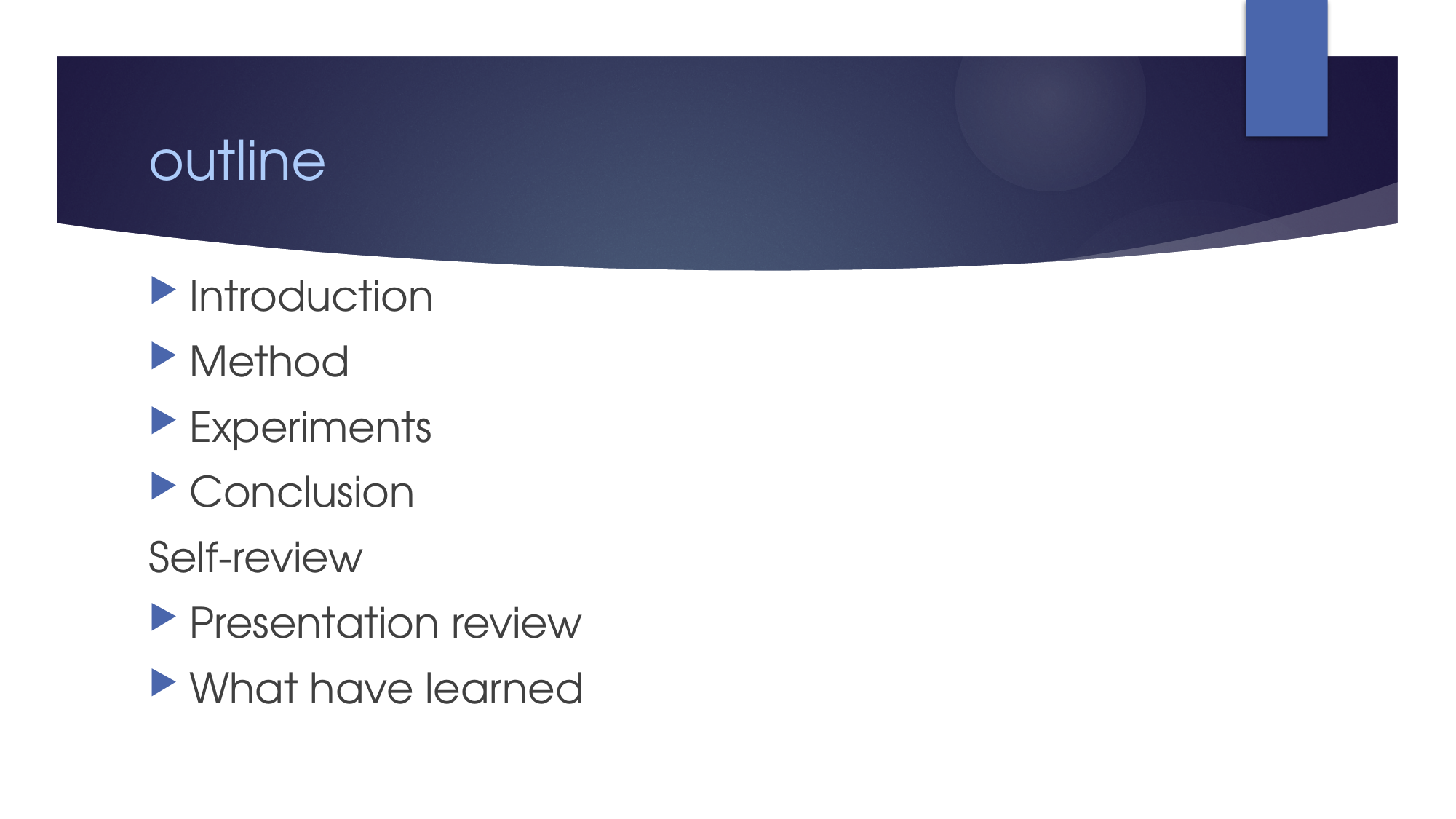

# outline
Introduction
Method
Experiments
Conclusion
Self-review
Presentation review
What have learned